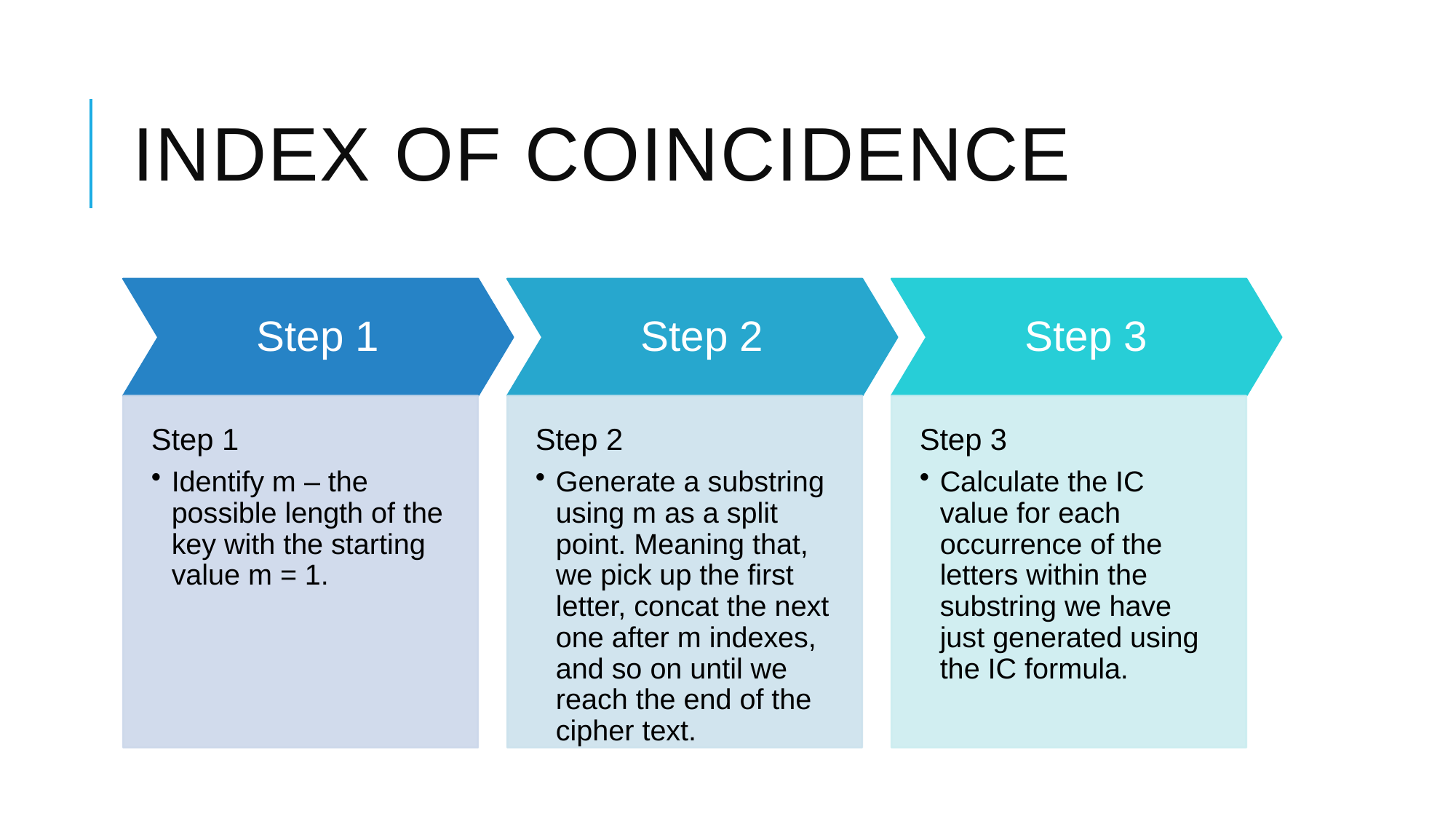

# Index of coincidence
Step 1
Step 1
Identify m – the possible length of the key with the starting value m = 1.
Step 2
Step 2
Generate a substring using m as a split point. Meaning that, we pick up the first letter, concat the next one after m indexes, and so on until we reach the end of the cipher text.
Step 3
Step 3
Calculate the IC value for each occurrence of the letters within the substring we have just generated using the IC formula.